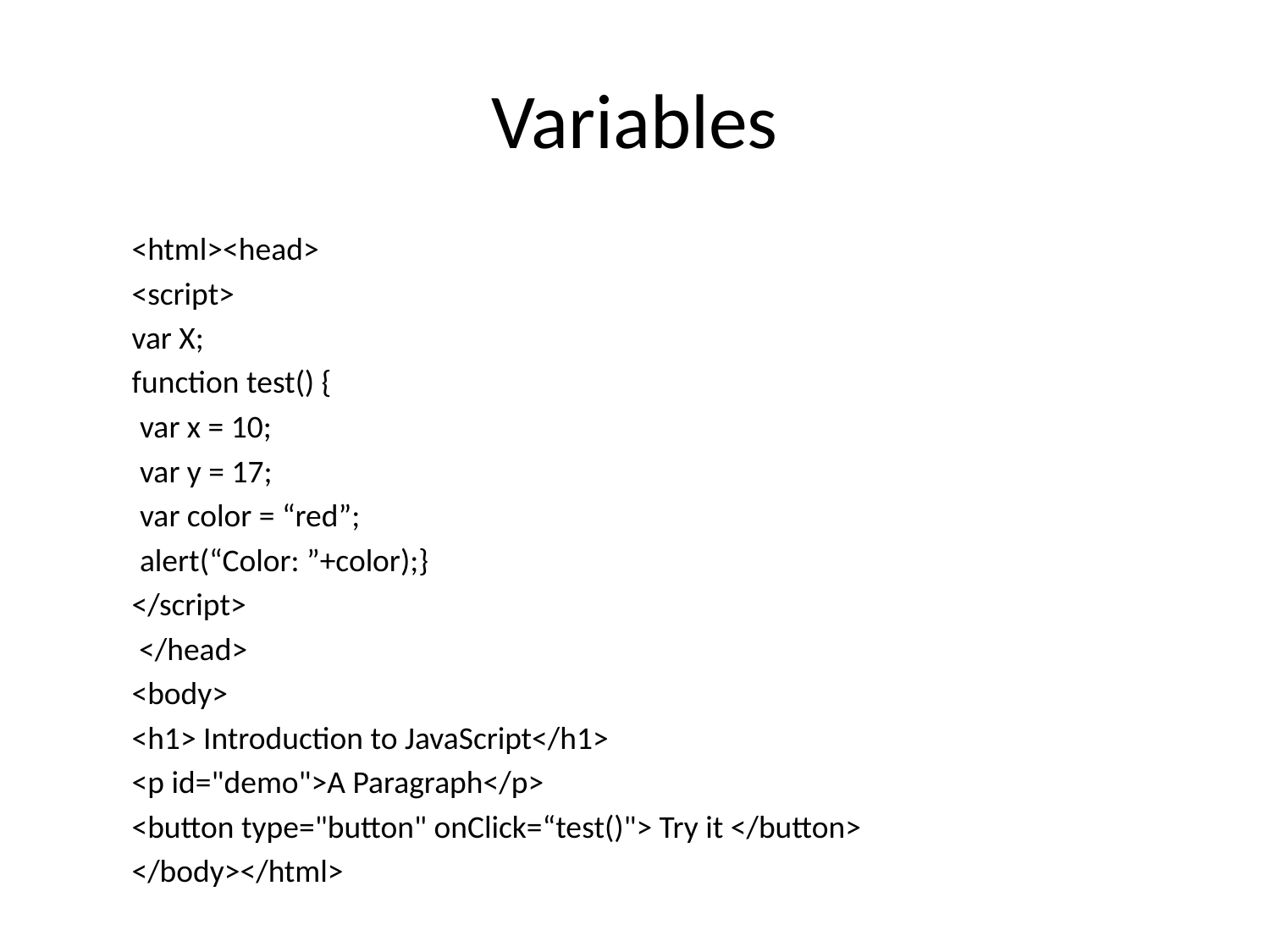

# Variables
<html><head>
<script>
var X;
function test() {
var x = 10;
var y = 17;
var color = “red”;
alert(“Color: ”+color);}
</script>
 </head>
<body>
<h1> Introduction to JavaScript</h1>
<p id="demo">A Paragraph</p>
<button type="button" onClick=“test()"> Try it </button>
</body></html>